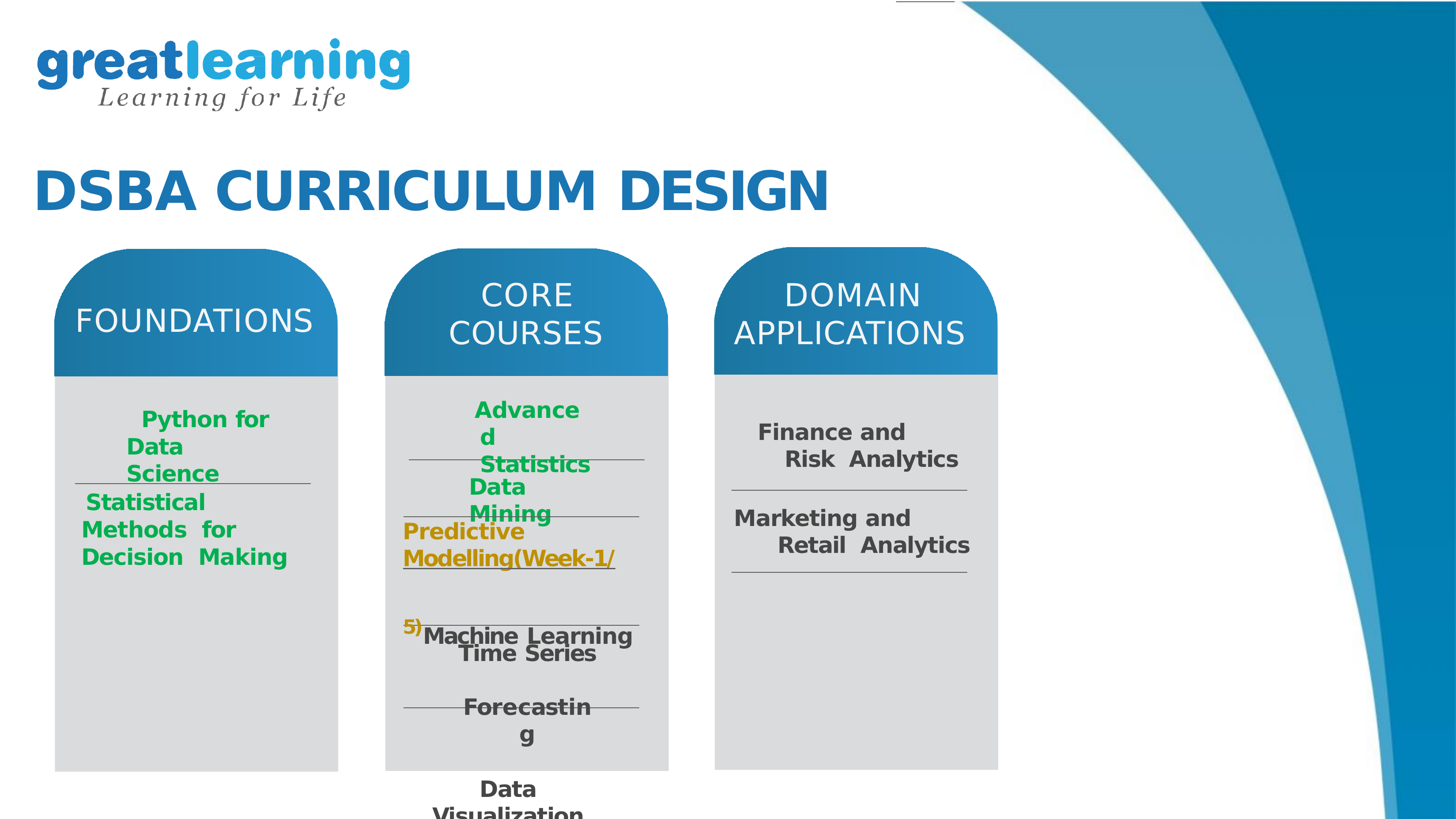

# DSBA CURRICULUM DESIGN

CORE  COURSES
DOMAIN  APPLICATIONS
FOUNDATIONS
Advanced  Statistics
Python for  Data Science
Finance and Risk  Analytics

Data Mining

Statistical Methods  for Decision  Making

Marketing and Retail  Analytics
Predictive  Modelling(Week-1/
5)Machine Learning
Time Series  Forecasting

Data Visualization
Proprietary content. ©Great Learning. All Rights Reserved. Unauthorized use or distribution prohibited.